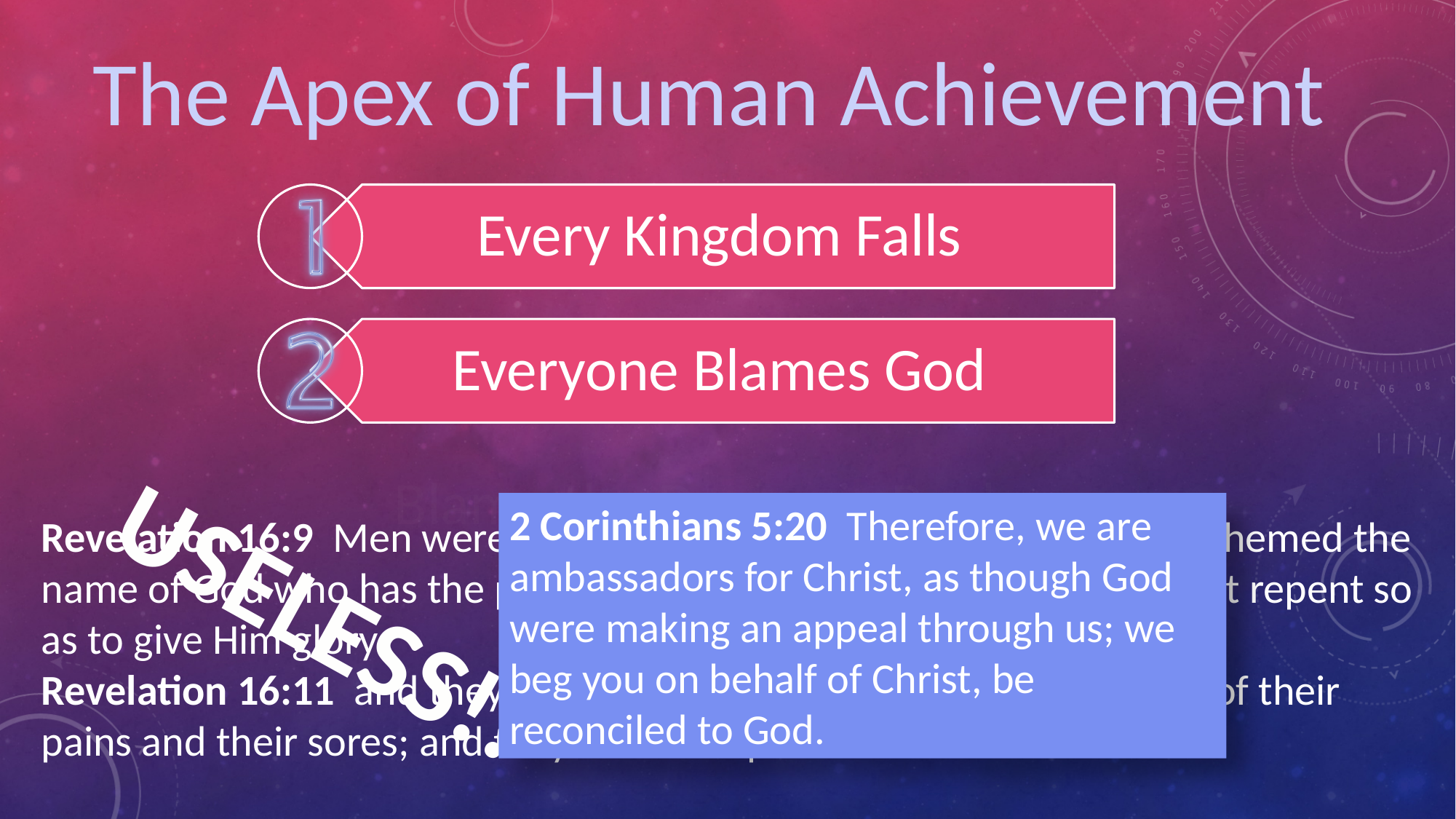

# The Apex of Human Achievement
Every Kingdom Falls
Everyone Blames God
Blame the Demonic Realm
We Have to Fight
2 Corinthians 5:20  Therefore, we are ambassadors for Christ, as though God were making an appeal through us; we beg you on behalf of Christ, be reconciled to God.
Revelation 16:9  Men were scorched with fierce heat; and they blasphemed the name of God who has the power over these plagues, and they did not repent so as to give Him glory.
Revelation 16:11  and they blasphemed the God of heaven because of their pains and their sores; and they did not repent of their deeds.
USELESS!!